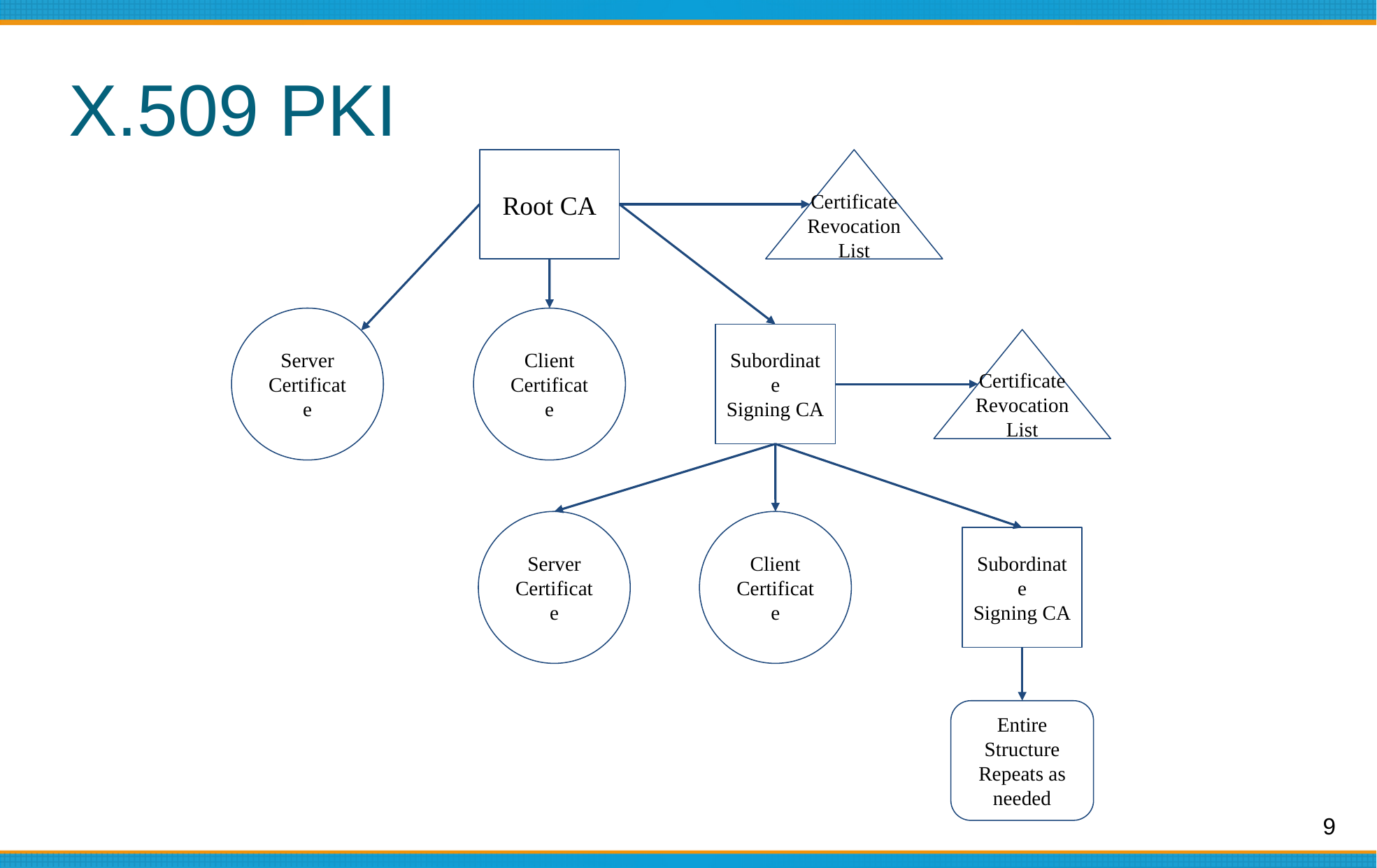

# X.509 PKI

Certificate
Revocation
List
Root CA
Server
Certificate
Client
Certificate
Subordinate
Signing CA

Certificate
Revocation
List
Server
Certificate
Client
Certificate
Subordinate
Signing CA
Entire
Structure
Repeats as needed
9